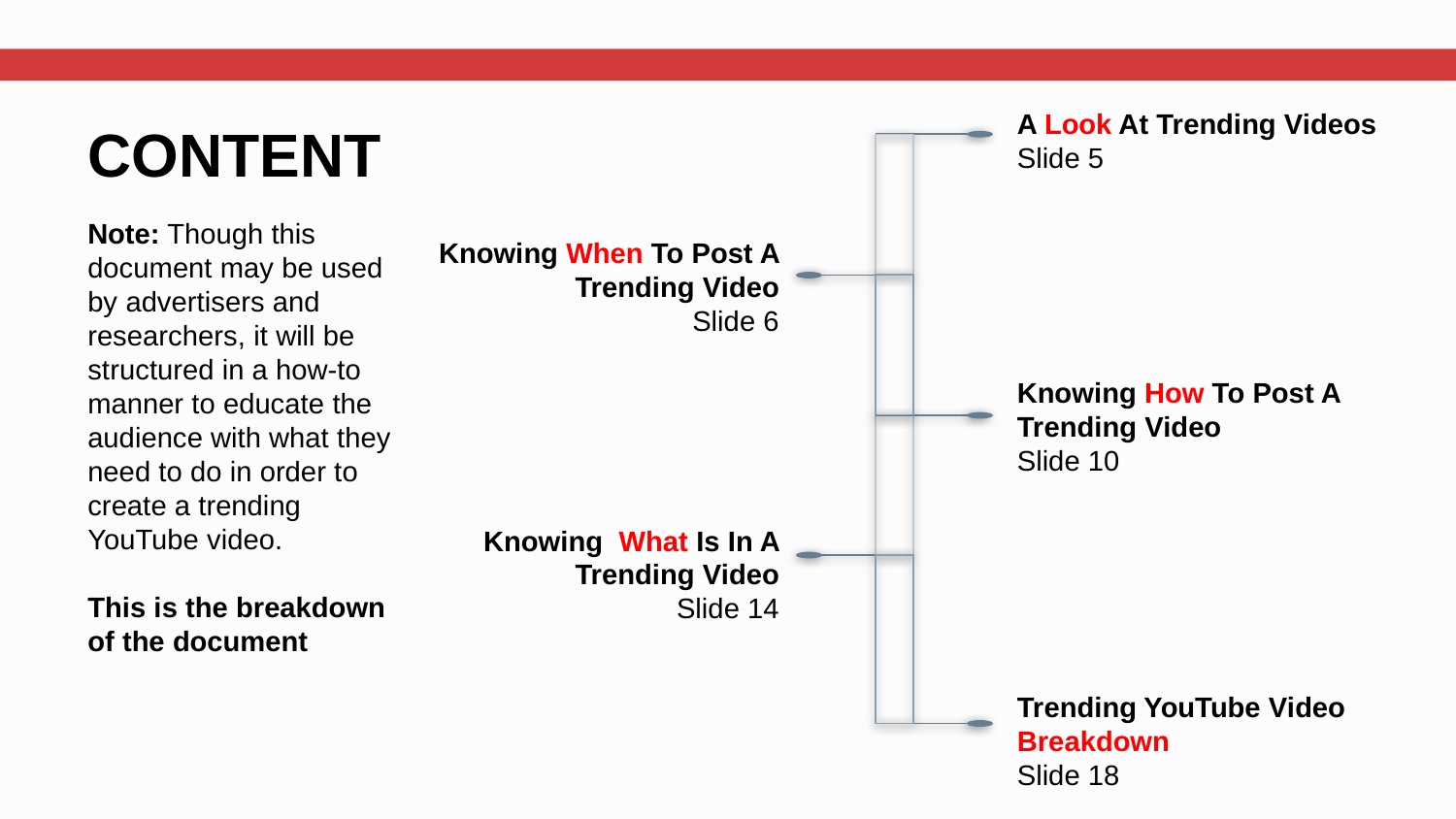

A Look At Trending Videos
Slide 5
CONTENT

Note: Though this document may be used by advertisers and researchers, it will be structured in a how-to manner to educate the audience with what they need to do in order to create a trending YouTube video.

This is the breakdown of the document
Knowing When To Post A Trending Video
Slide 6

Knowing How To Post A Trending Video
Slide 10
Knowing  What Is In A Trending Video
Slide 14
Trending YouTube Video Breakdown
Slide 18